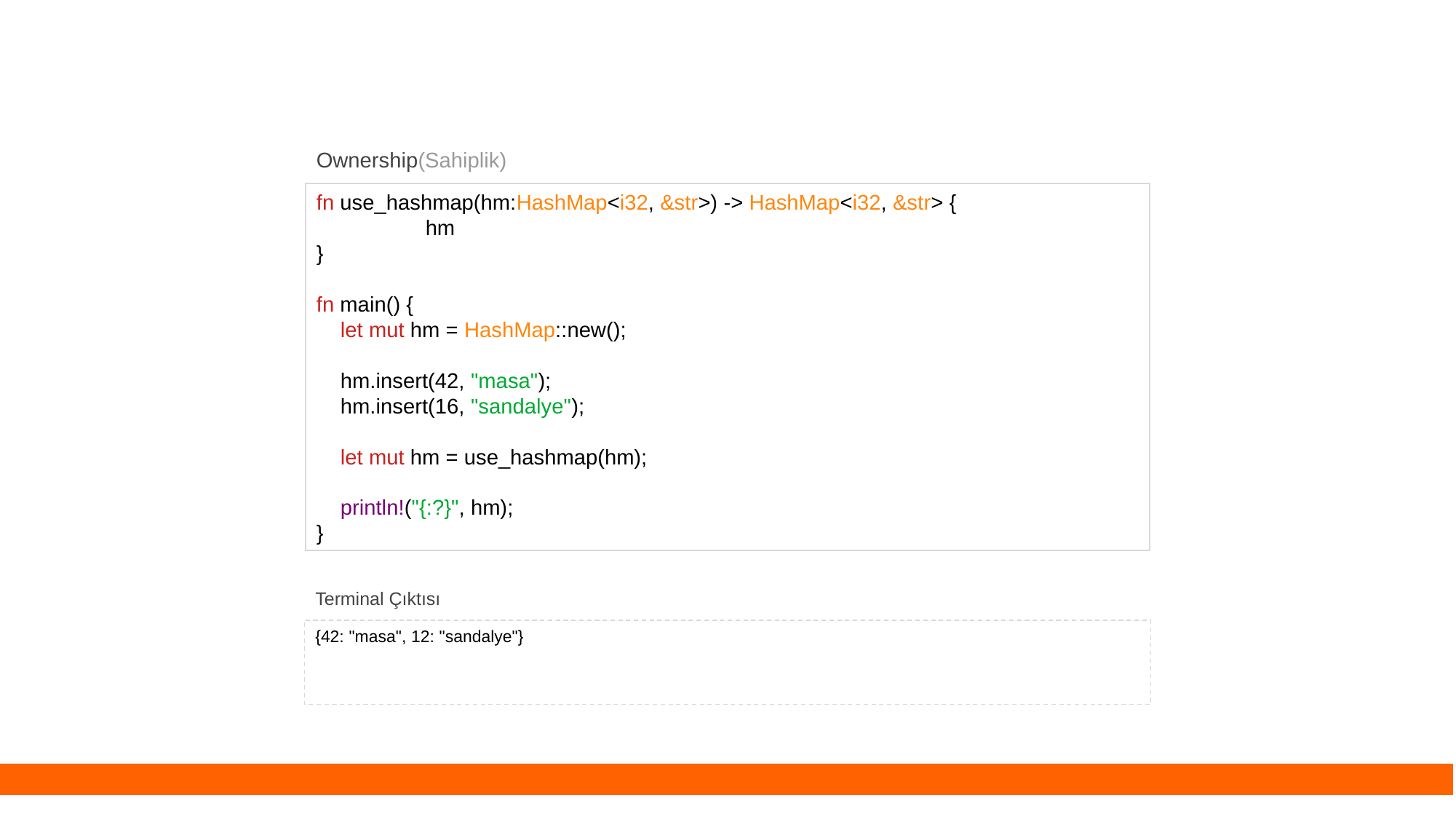

Ownership(Sahiplik)
fn use_hashmap(hm:HashMap<i32, &str>) -> HashMap<i32, &str> {
	hm
}

fn main() {
    let mut hm = HashMap::new();

    hm.insert(42, "masa");
    hm.insert(16, "sandalye");

    let mut hm = use_hashmap(hm);

    println!("{:?}", hm);
}
Terminal Çıktısı
{42: "masa", 12: "sandalye"}